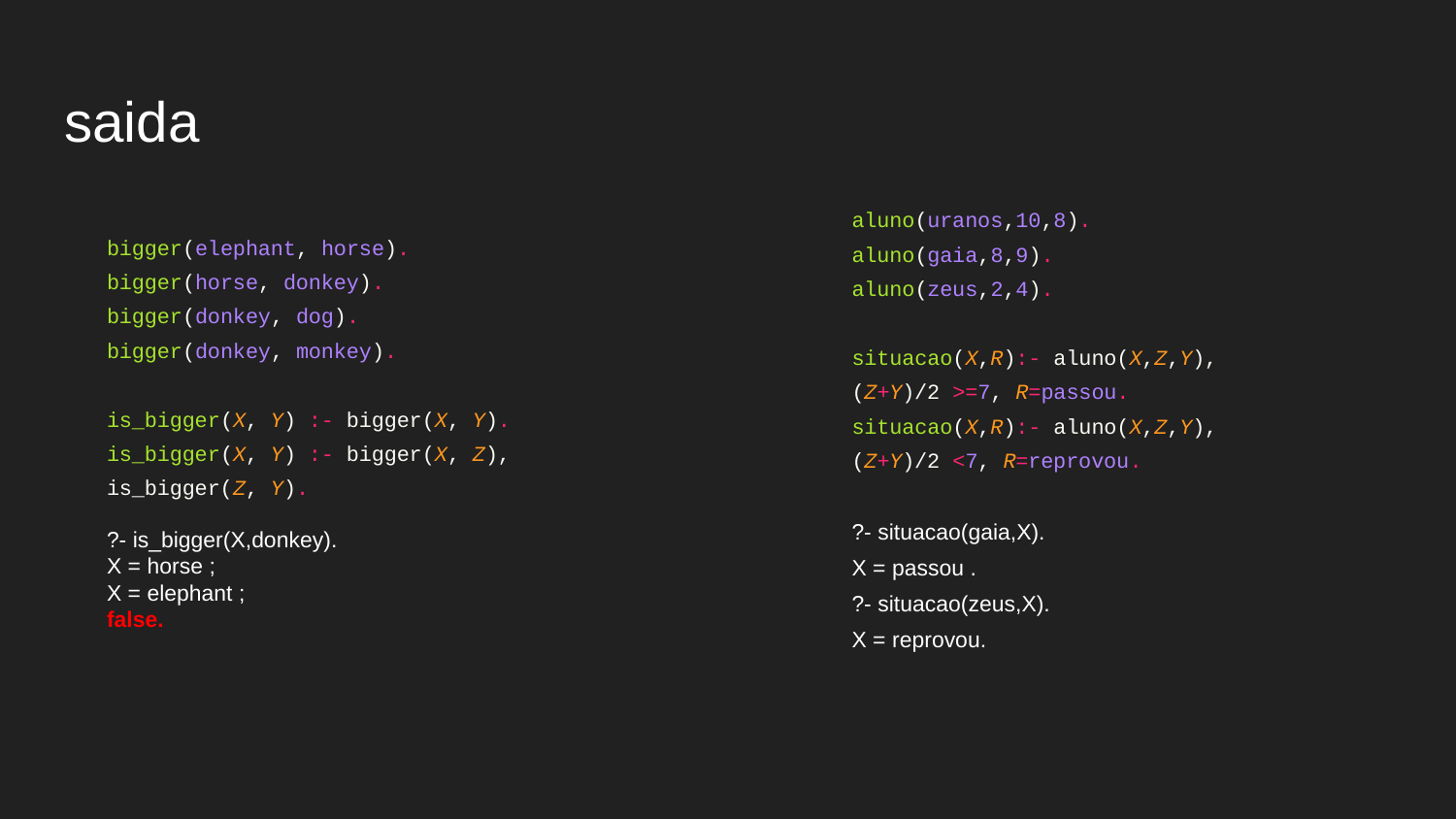

# saida
bigger(elephant, horse).
bigger(horse, donkey).
bigger(donkey, dog).
bigger(donkey, monkey).

is_bigger(X, Y) :- bigger(X, Y).
is_bigger(X, Y) :- bigger(X, Z), is_bigger(Z, Y).

?- is_bigger(X,donkey).
X = horse ;
X = elephant ;
false.

aluno(uranos,10,8).
aluno(gaia,8,9).
aluno(zeus,2,4).

situacao(X,R):- aluno(X,Z,Y),
(Z+Y)/2 >=7, R=passou.
situacao(X,R):- aluno(X,Z,Y),
(Z+Y)/2 <7, R=reprovou.

?- situacao(gaia,X).
X = passou .
?- situacao(zeus,X).
X = reprovou.